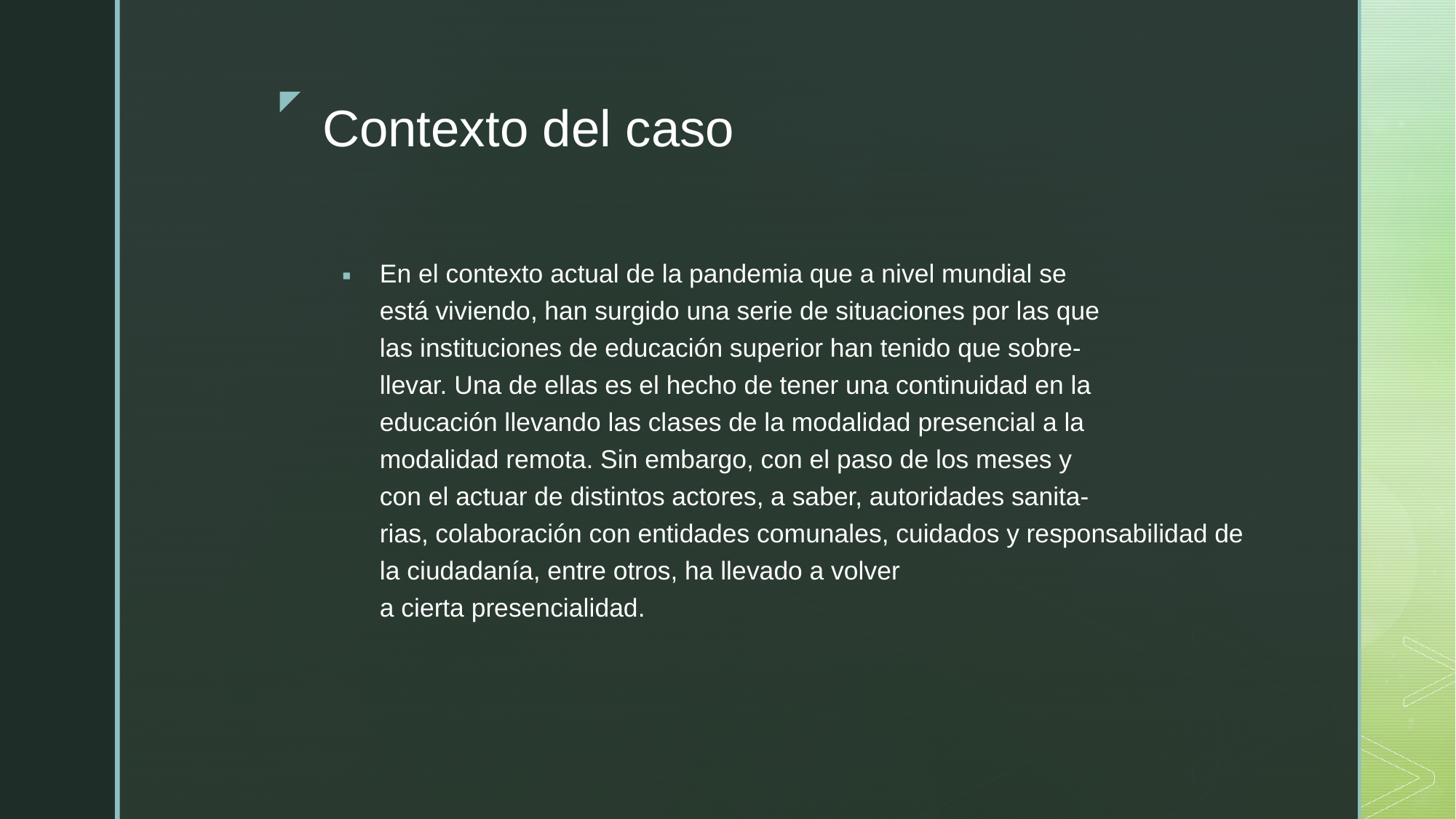

# Contexto del caso
En el contexto actual de la pandemia que a nivel mundial se
está viviendo, han surgido una serie de situaciones por las que
las instituciones de educación superior han tenido que sobre-
llevar. Una de ellas es el hecho de tener una continuidad en la
educación llevando las clases de la modalidad presencial a la
modalidad remota. Sin embargo, con el paso de los meses y
con el actuar de distintos actores, a saber, autoridades sanita-
rias, colaboración con entidades comunales, cuidados y responsabilidad de la ciudadanía, entre otros, ha llevado a volver
a cierta presencialidad.